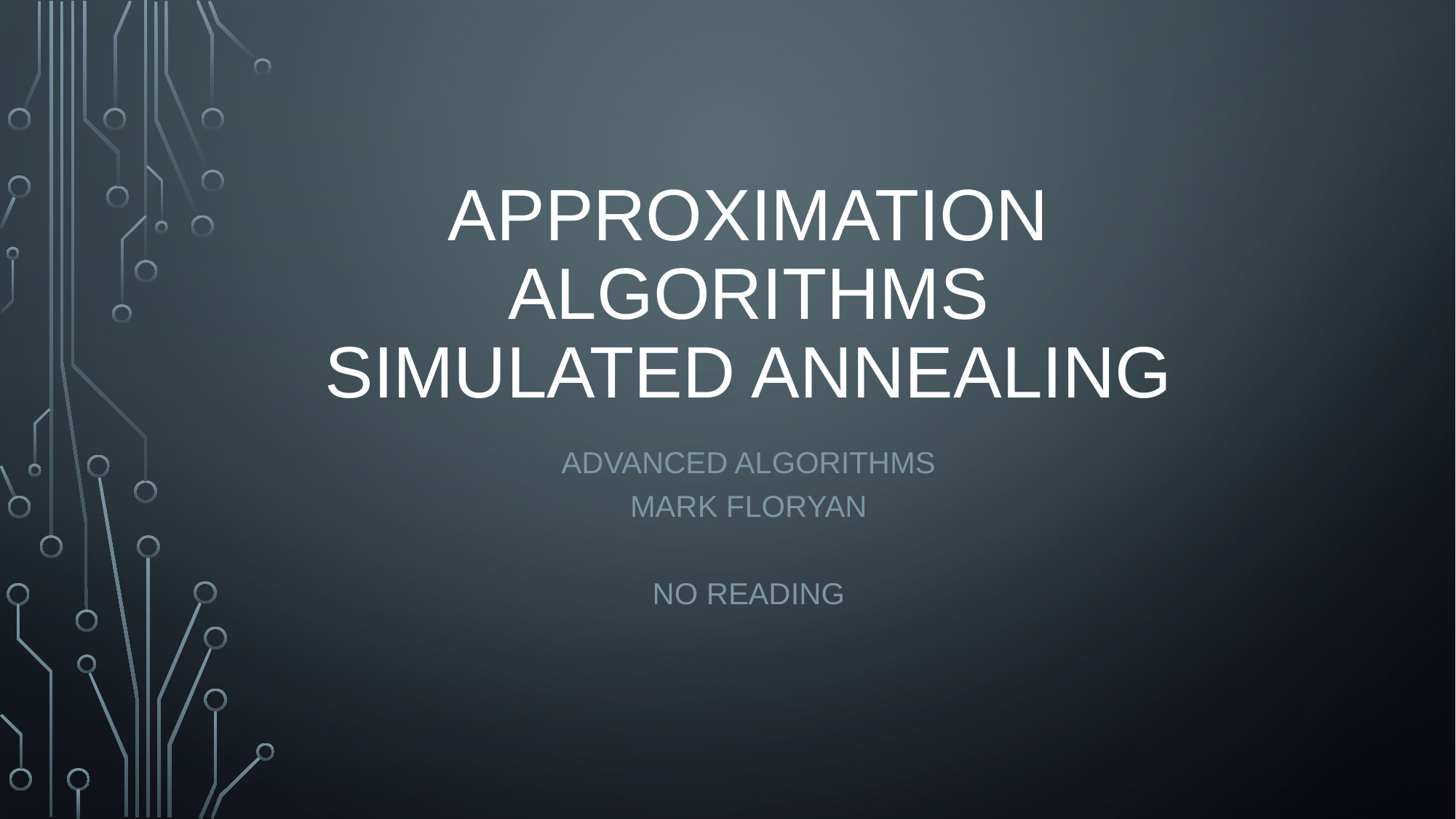

# Approximation Algorithms Simulated Annealing
Advanced Algorithms
Mark Floryan
No Reading